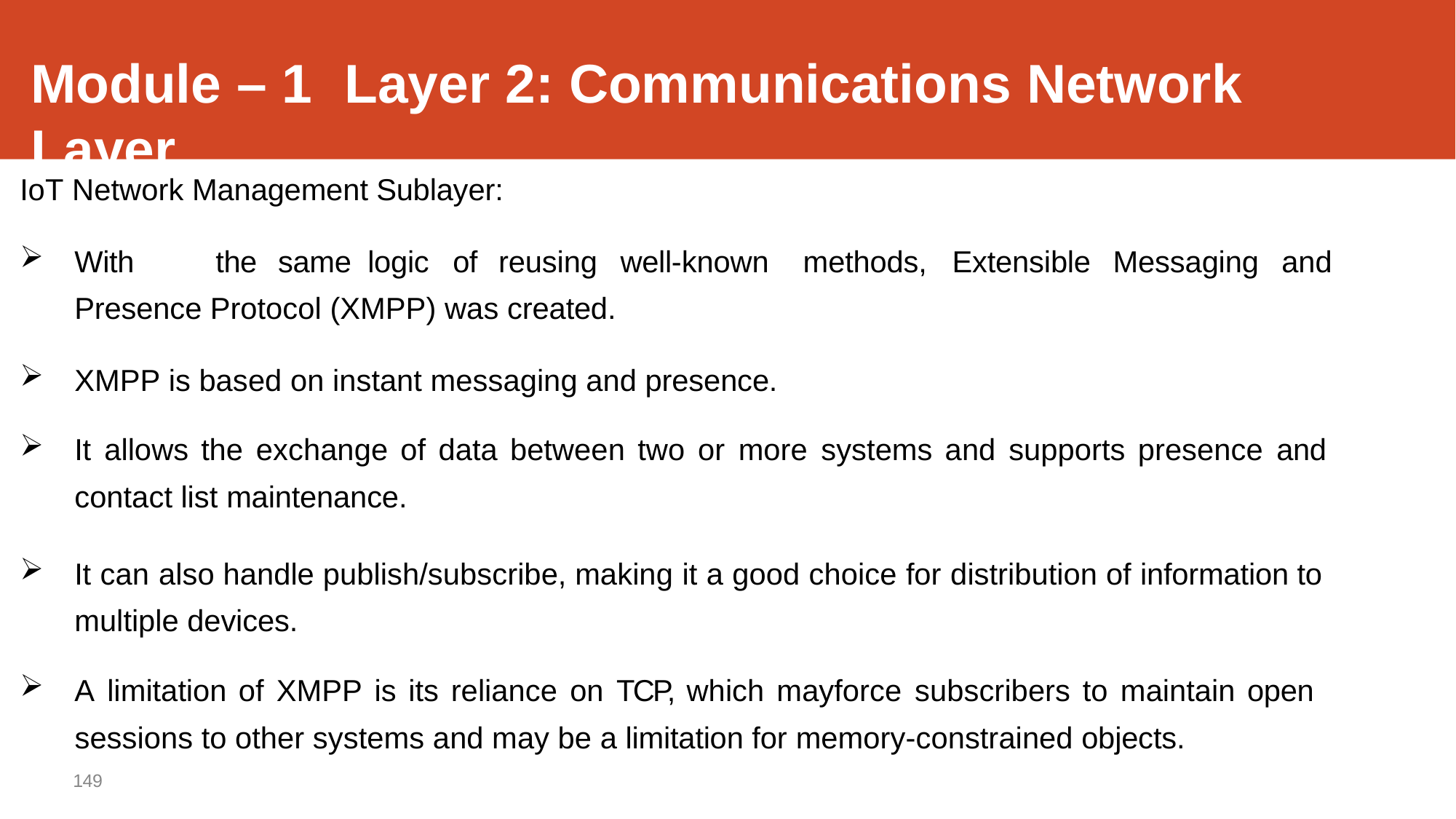

# Module – 1	Layer 2: Communications Network Layer
IoT Network Management Sublayer:
With	the	same	logic	of	reusing	well-known	methods,	Extensible	Messaging	and Presence Protocol (XMPP) was created.
XMPP is based on instant messaging and presence.
It allows the exchange of data between two or more systems and supports presence and
contact list maintenance.
It can also handle publish/subscribe, making it a good choice for distribution of information to multiple devices.
A limitation of XMPP is its reliance on TCP, which mayforce subscribers to maintain open
149
sessions to other systems and may be a limitation for memory-constrained objects.